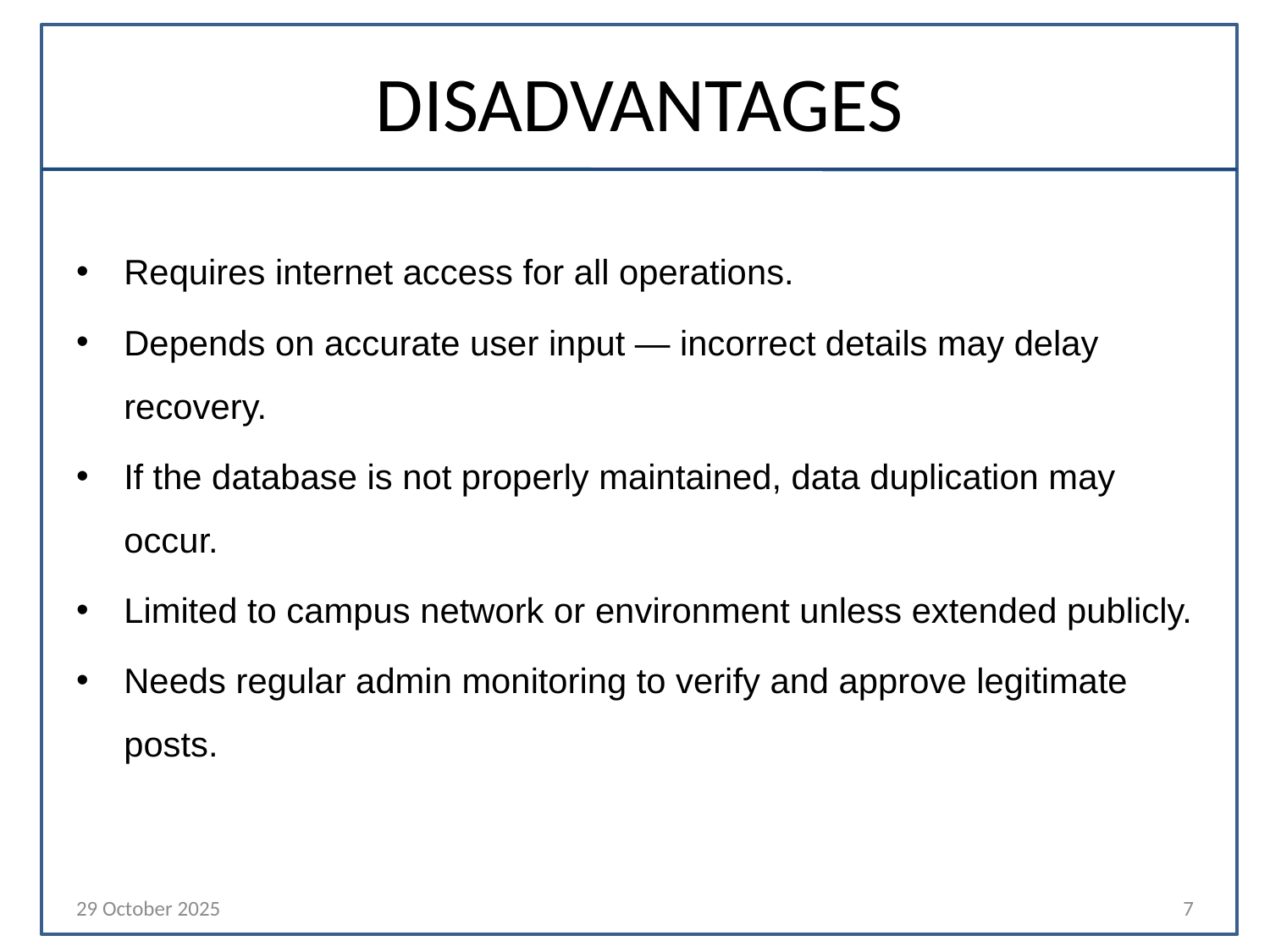

# DISADVANTAGES
Requires internet access for all operations.
Depends on accurate user input — incorrect details may delay recovery.
If the database is not properly maintained, data duplication may occur.
Limited to campus network or environment unless extended publicly.
Needs regular admin monitoring to verify and approve legitimate posts.

29 October 2025
7